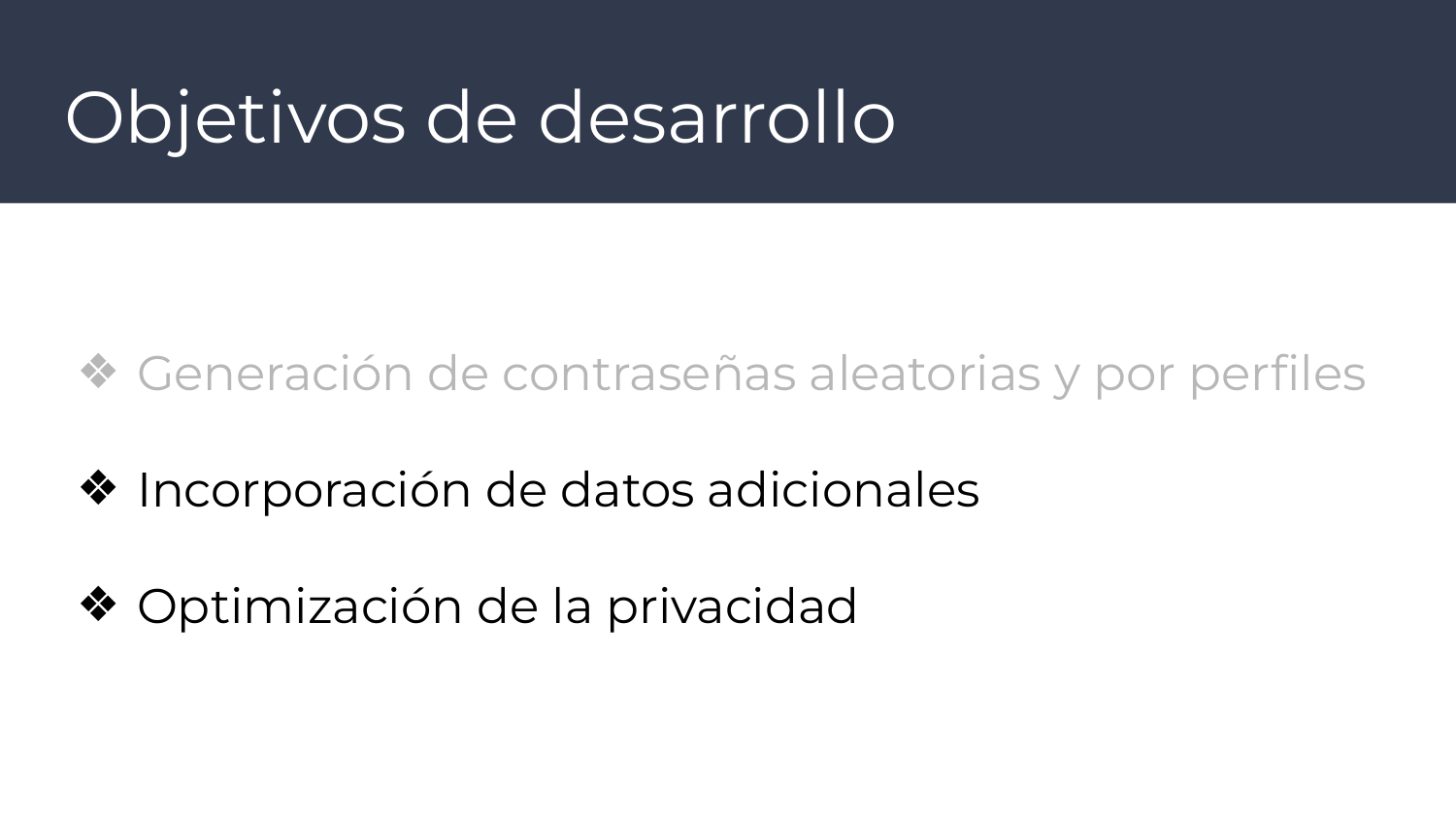

# Objetivos de desarrollo

Generación de contraseñas aleatorias y por perfiles
Incorporación de datos adicionales
Optimización de la privacidad